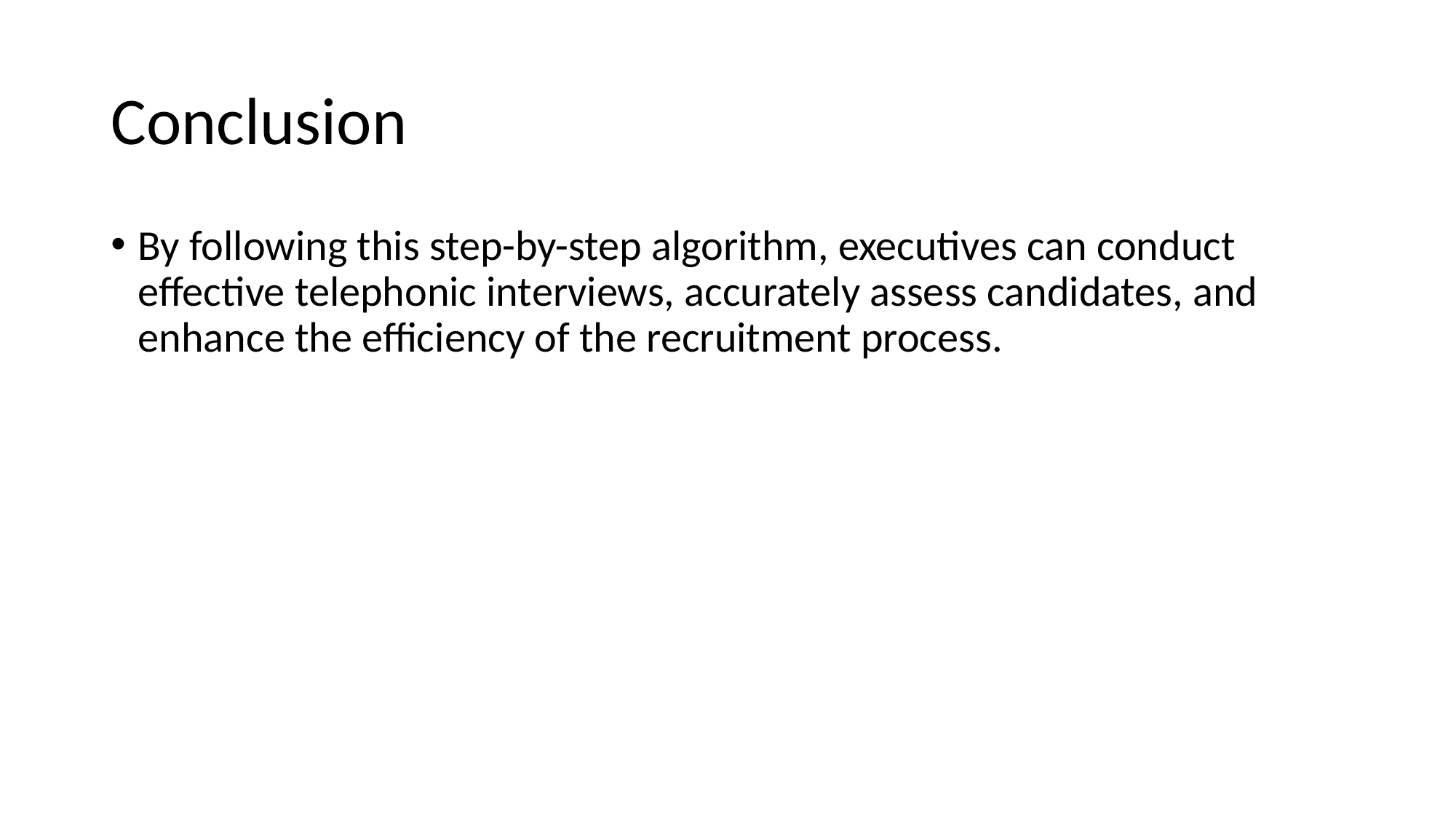

# Conclusion
By following this step-by-step algorithm, executives can conduct effective telephonic interviews, accurately assess candidates, and enhance the efficiency of the recruitment process.